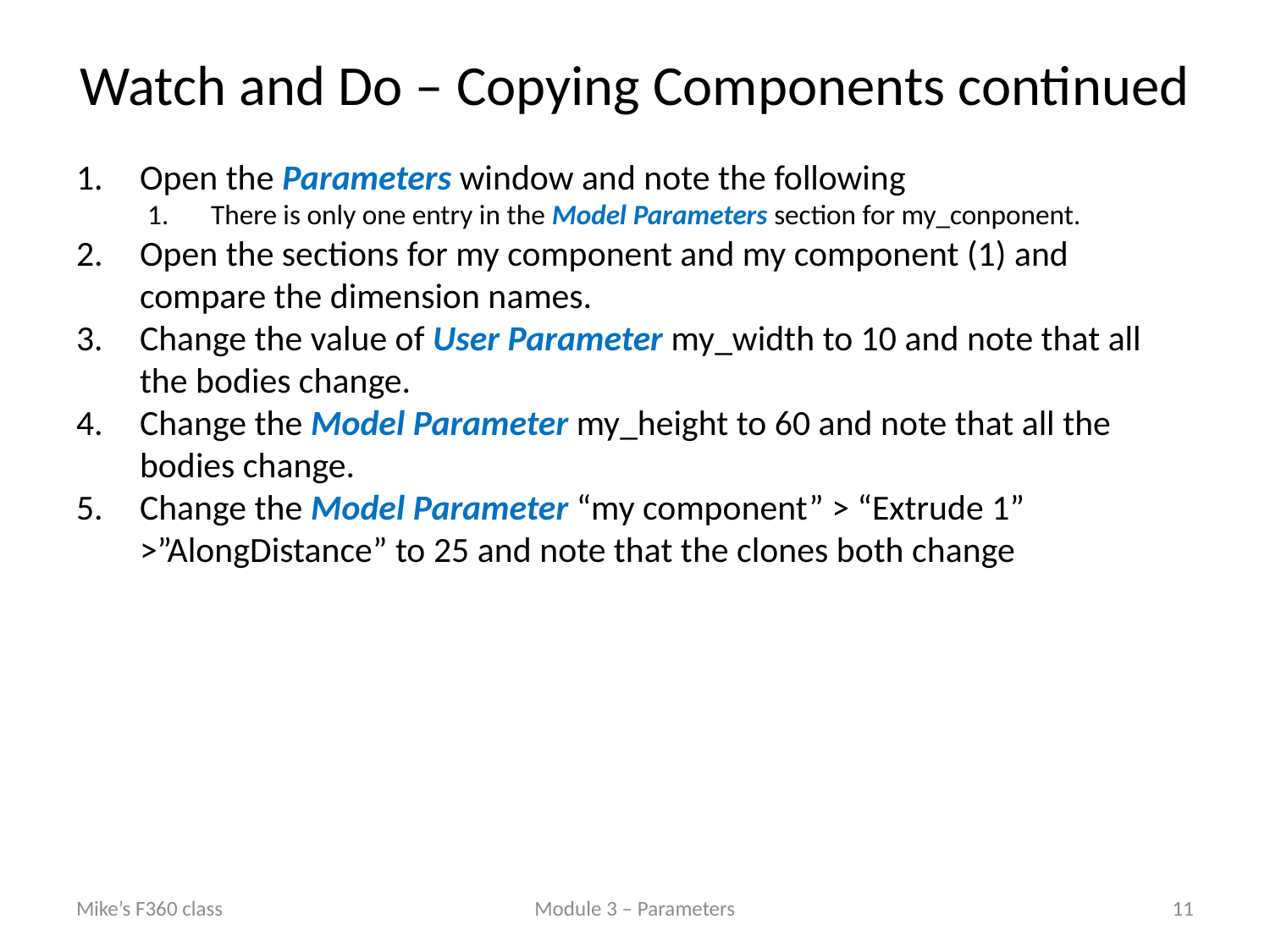

# Watch and Do – Copying Components continued
Open the Parameters window and note the following
There is only one entry in the Model Parameters section for my_conponent.
Open the sections for my component and my component (1) and compare the dimension names.
Change the value of User Parameter my_width to 10 and note that all the bodies change.
Change the Model Parameter my_height to 60 and note that all the bodies change.
Change the Model Parameter “my component” > “Extrude 1” >”AlongDistance” to 25 and note that the clones both change

Mike’s F360 class
Module 3 – Parameters
11